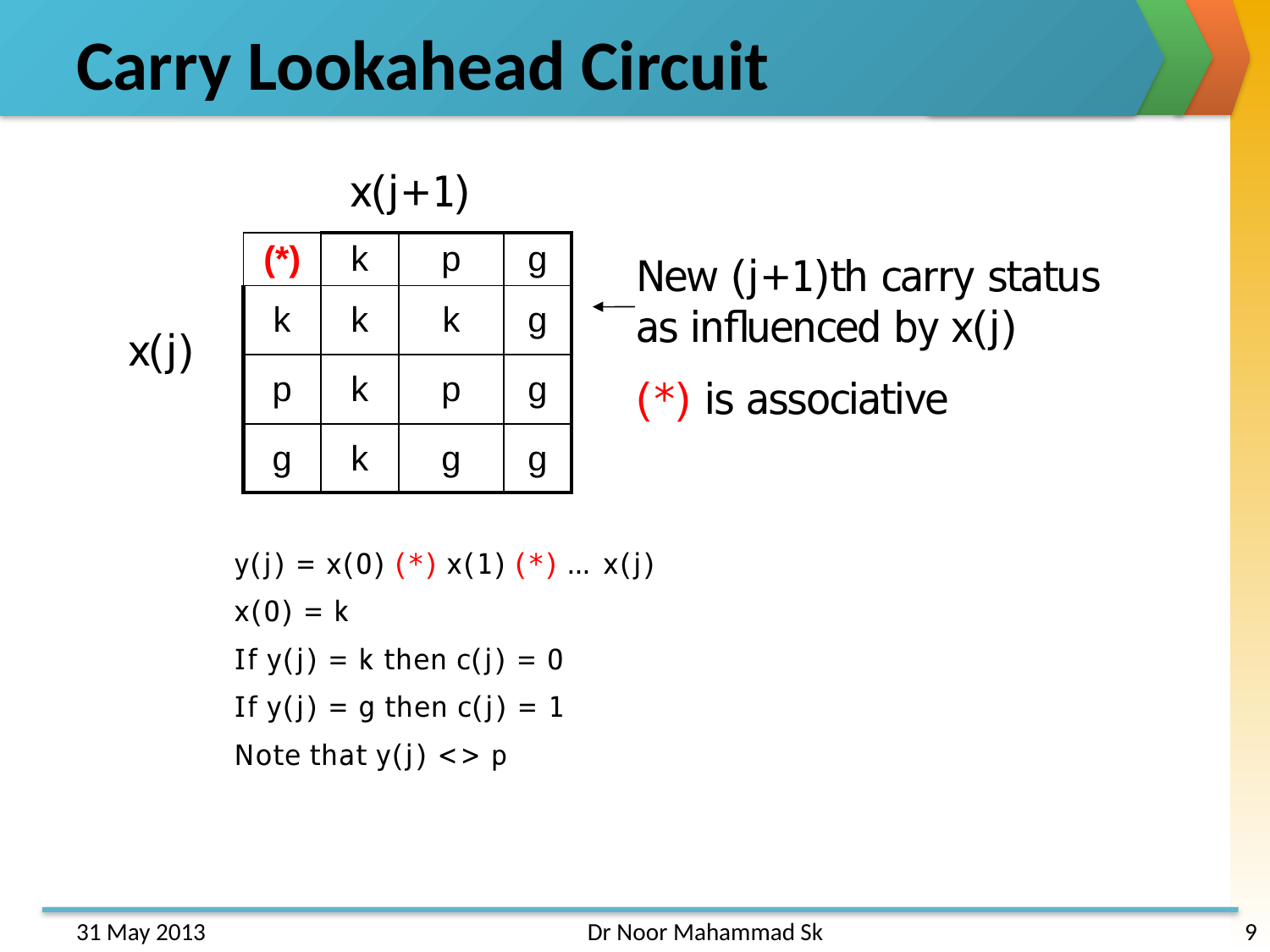

# Carry Lookahead Circuit
x(j+1)
| (\*) | k | p | g |
| --- | --- | --- | --- |
| k | k | k | g |
| p | k | p | g |
| g | k | g | g |
New (j+1)th carry status as influenced by x(j)
(*) is associative

x(j)
y(j) = x(0) (*) x(1) (*) … x(j)
x(0) = k
If y(j) = k then c(j) = 0
If y(j) = g then c(j) = 1
Note that y(j) <> p
31 May 2013
Dr Noor Mahammad Sk
9